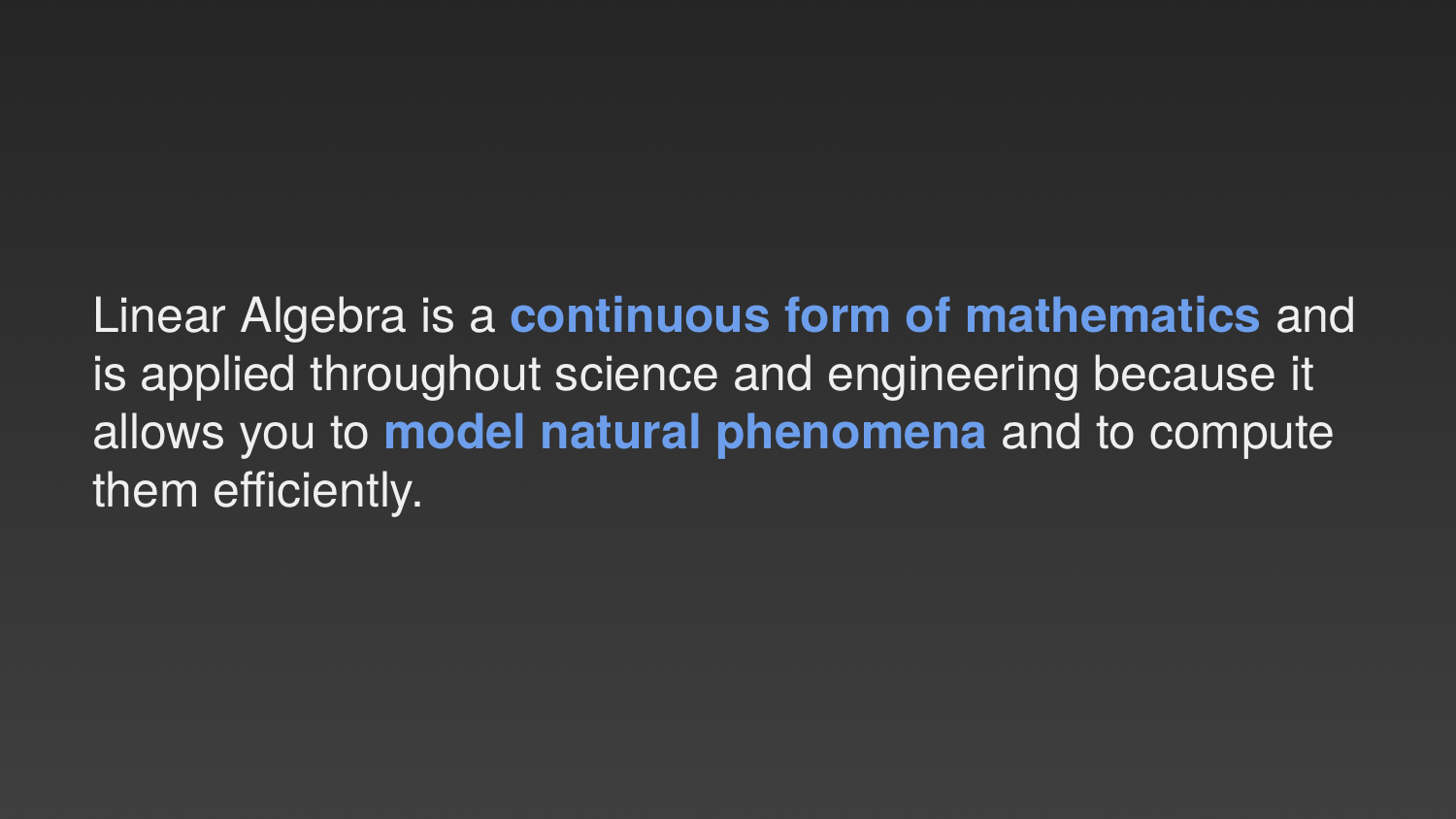

Linear Algebra is a continuous form of mathematics and is applied throughout science and engineering because it allows you to model natural phenomena and to compute them efficiently.